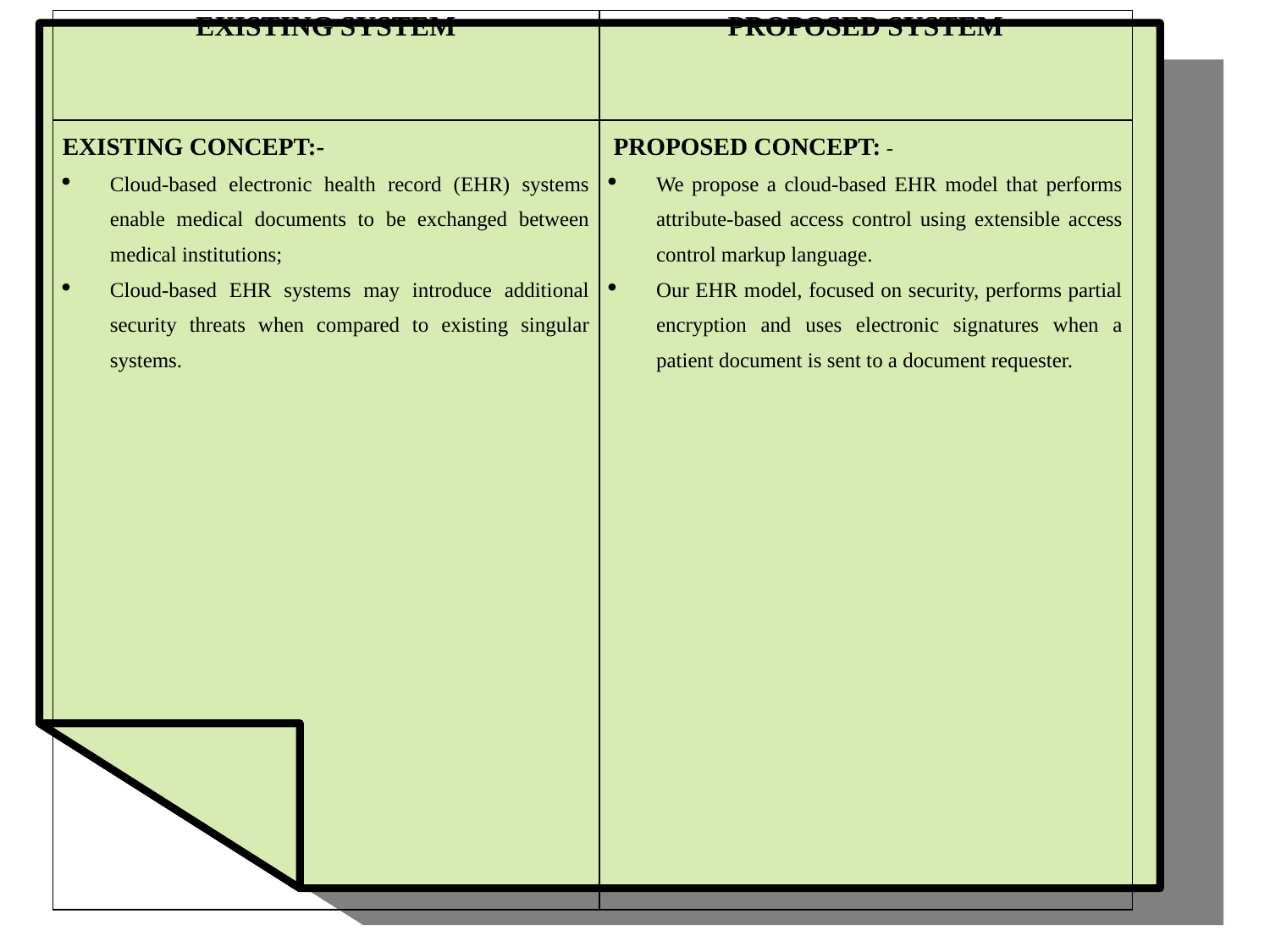

| EXISTING SYSTEM | PROPOSED SYSTEM |
| --- | --- |
| EXISTING CONCEPT:- Cloud-based electronic health record (EHR) systems enable medical documents to be exchanged between medical institutions; Cloud-based EHR systems may introduce additional security threats when compared to existing singular systems. | PROPOSED CONCEPT: - We propose a cloud-based EHR model that performs attribute-based access control using extensible access control markup language. Our EHR model, focused on security, performs partial encryption and uses electronic signatures when a patient document is sent to a document requester. |